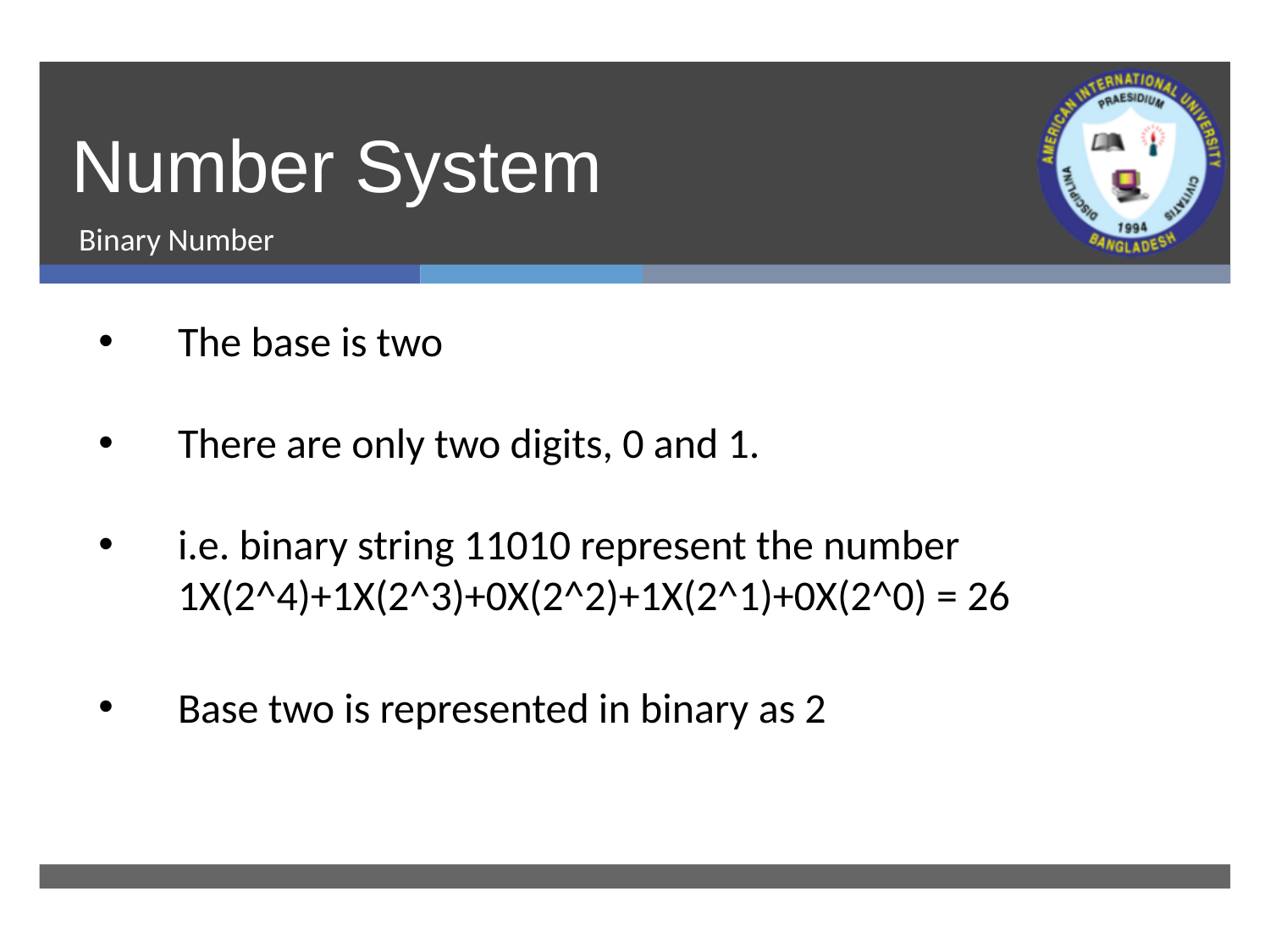

# Number System
Binary Number
The base is two

There are only two digits, 0 and 1.

i.e. binary string 11010 represent the number 1X(2^4)+1X(2^3)+0X(2^2)+1X(2^1)+0X(2^0) = 26

Base two is represented in binary as 2